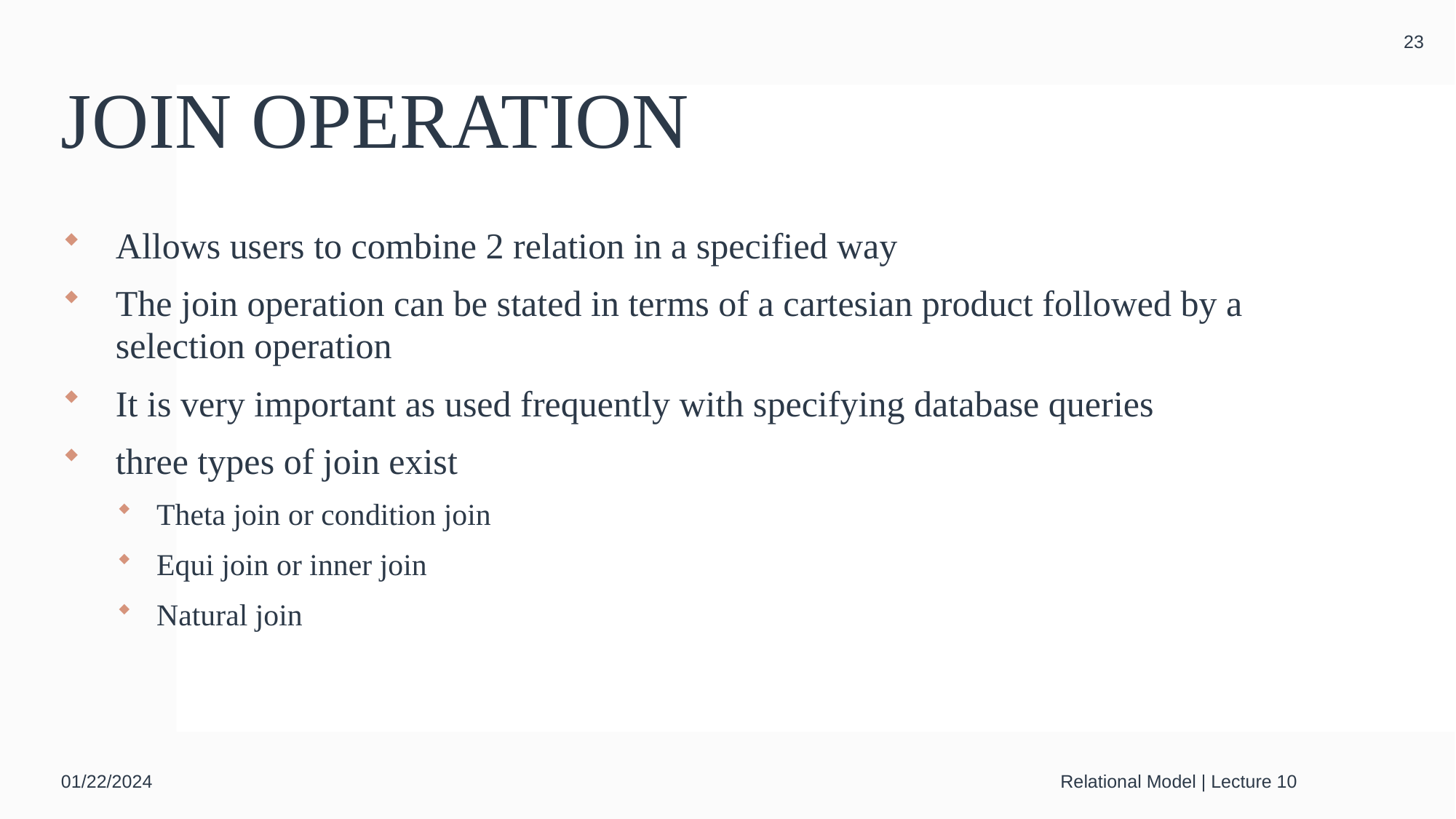

23
# JOIN OPERATION
Allows users to combine 2 relation in a specified way
The join operation can be stated in terms of a cartesian product followed by a selection operation
It is very important as used frequently with specifying database queries
three types of join exist
Theta join or condition join
Equi join or inner join
Natural join

01/22/2024
Relational Model | Lecture 10